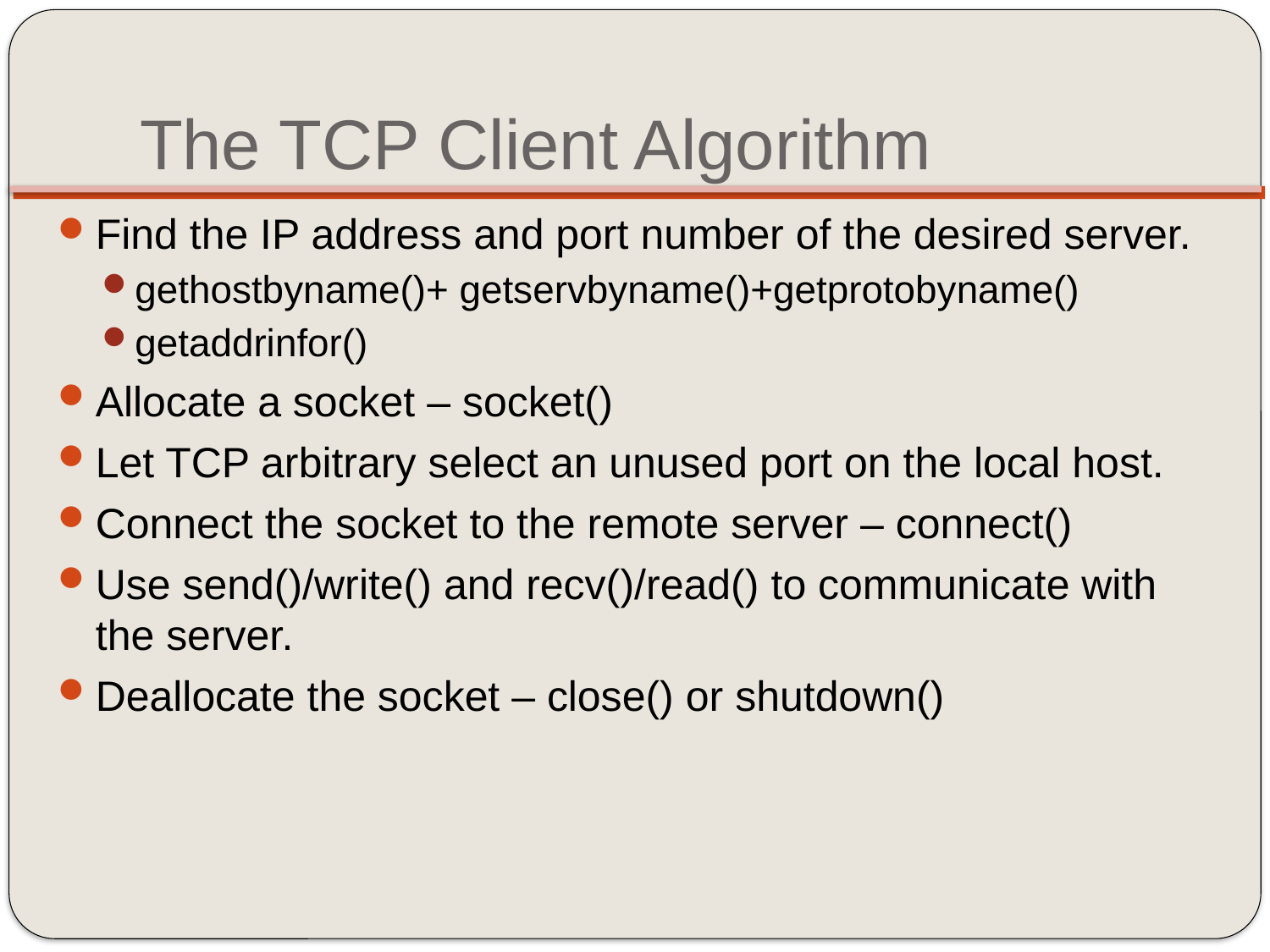

# The TCP Client Algorithm
Find the IP address and port number of the desired server.
gethostbyname()+ getservbyname()+getprotobyname()
getaddrinfor()
Allocate a socket – socket()
Let TCP arbitrary select an unused port on the local host.
Connect the socket to the remote server – connect()
Use send()/write() and recv()/read() to communicate with the server.
Deallocate the socket – close() or shutdown()